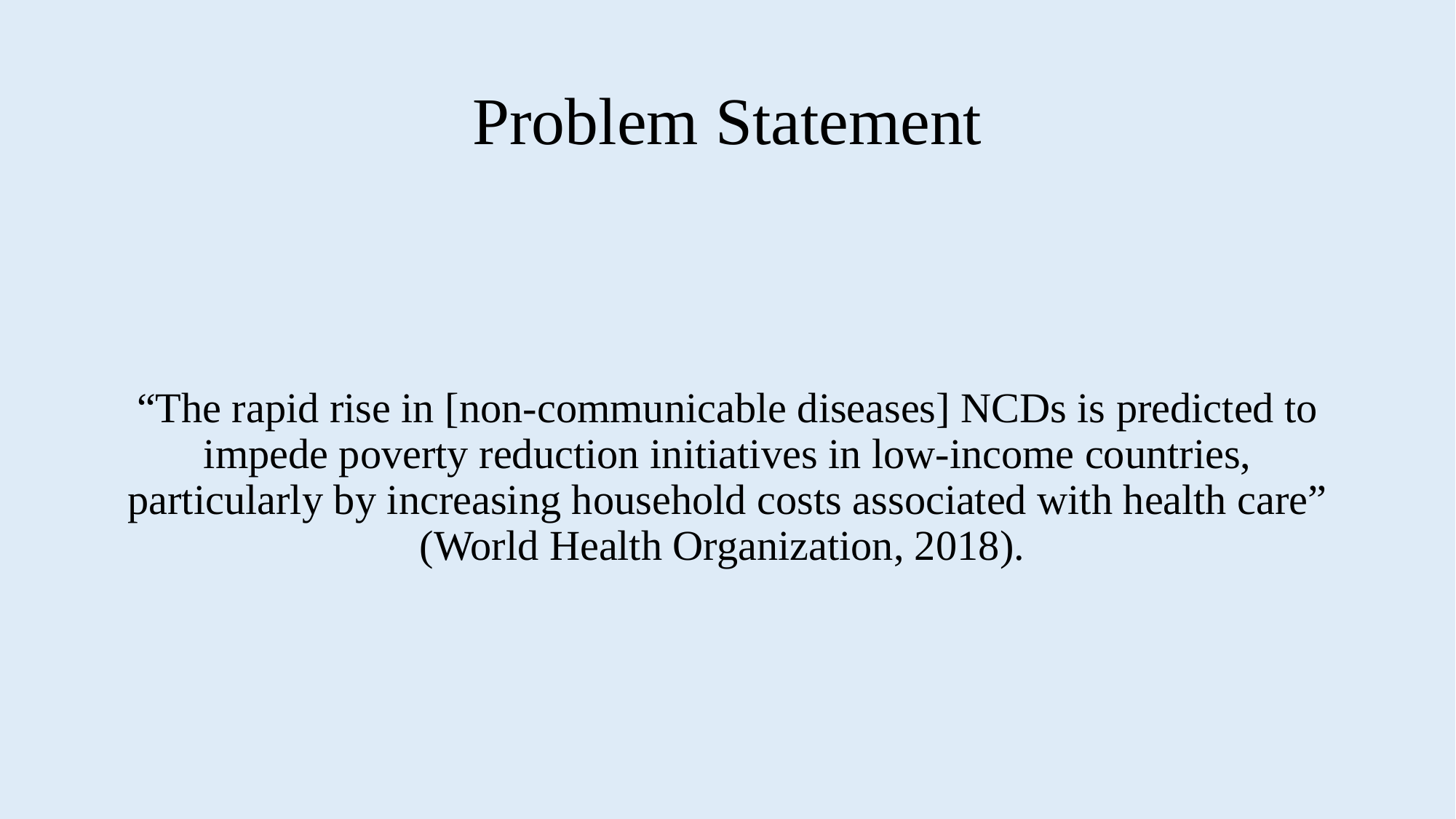

# Problem Statement
“The rapid rise in [non-communicable diseases] NCDs is predicted to impede poverty reduction initiatives in low-income countries, particularly by increasing household costs associated with health care” (World Health Organization, 2018).